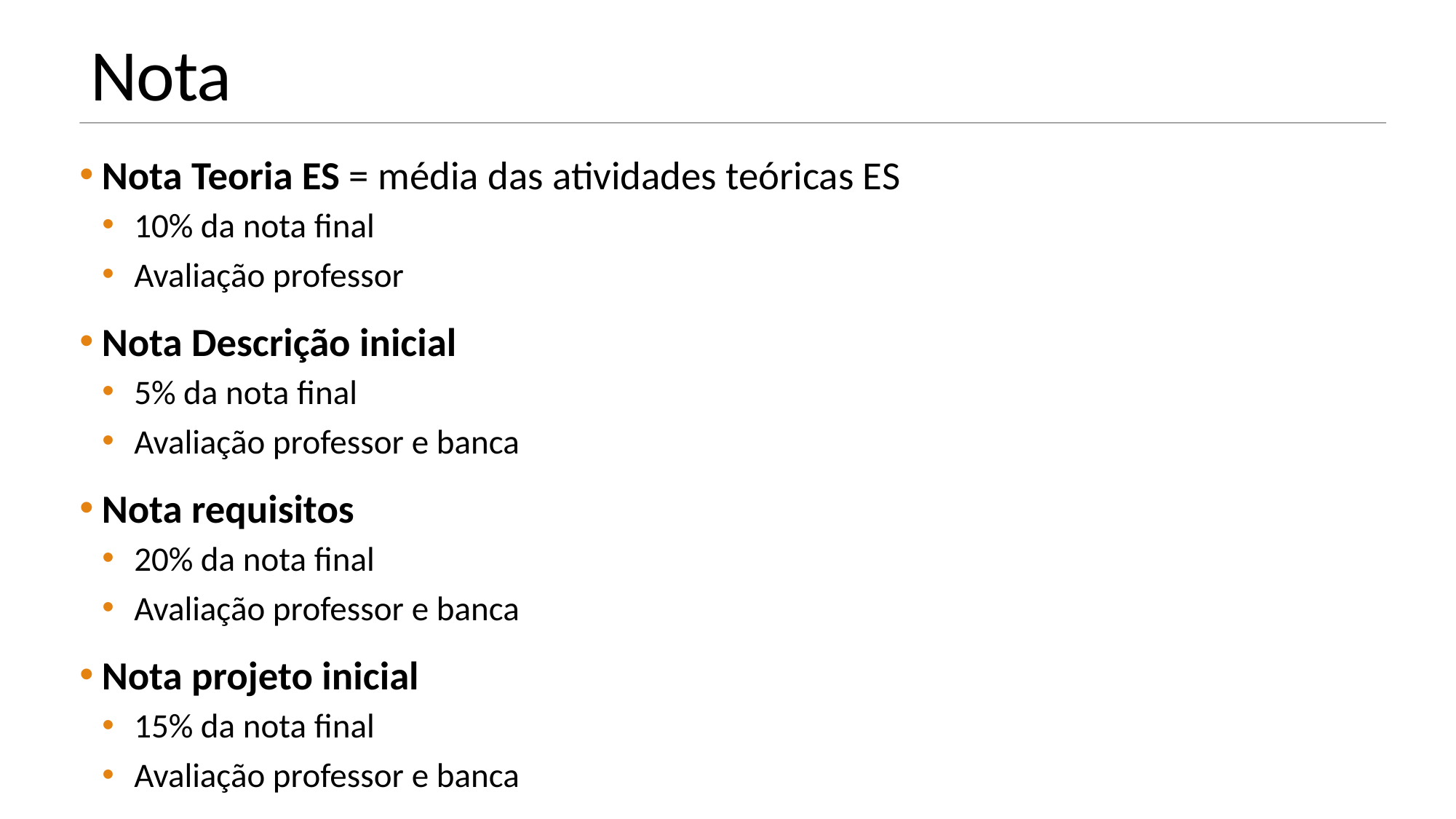

Nota
 Nota Teoria ES = média das atividades teóricas ES
10% da nota final
Avaliação professor
 Nota Descrição inicial
5% da nota final
Avaliação professor e banca
 Nota requisitos
20% da nota final
Avaliação professor e banca
 Nota projeto inicial
15% da nota final
Avaliação professor e banca